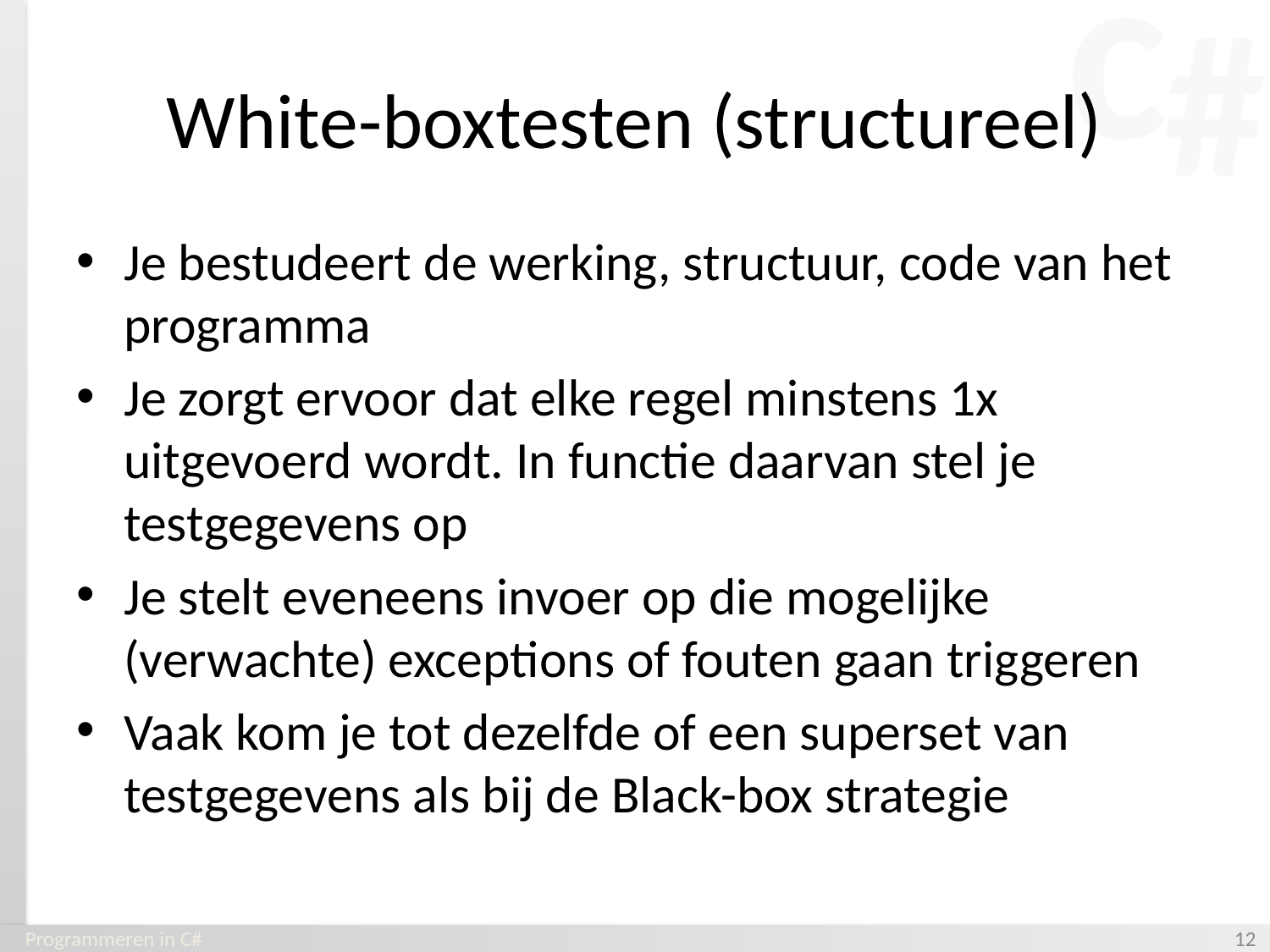

# White-boxtesten (structureel)
Je bestudeert de werking, structuur, code van het programma
Je zorgt ervoor dat elke regel minstens 1x uitgevoerd wordt. In functie daarvan stel je testgegevens op
Je stelt eveneens invoer op die mogelijke (verwachte) exceptions of fouten gaan triggeren
Vaak kom je tot dezelfde of een superset van testgegevens als bij de Black-box strategie
Programmeren in C#
12